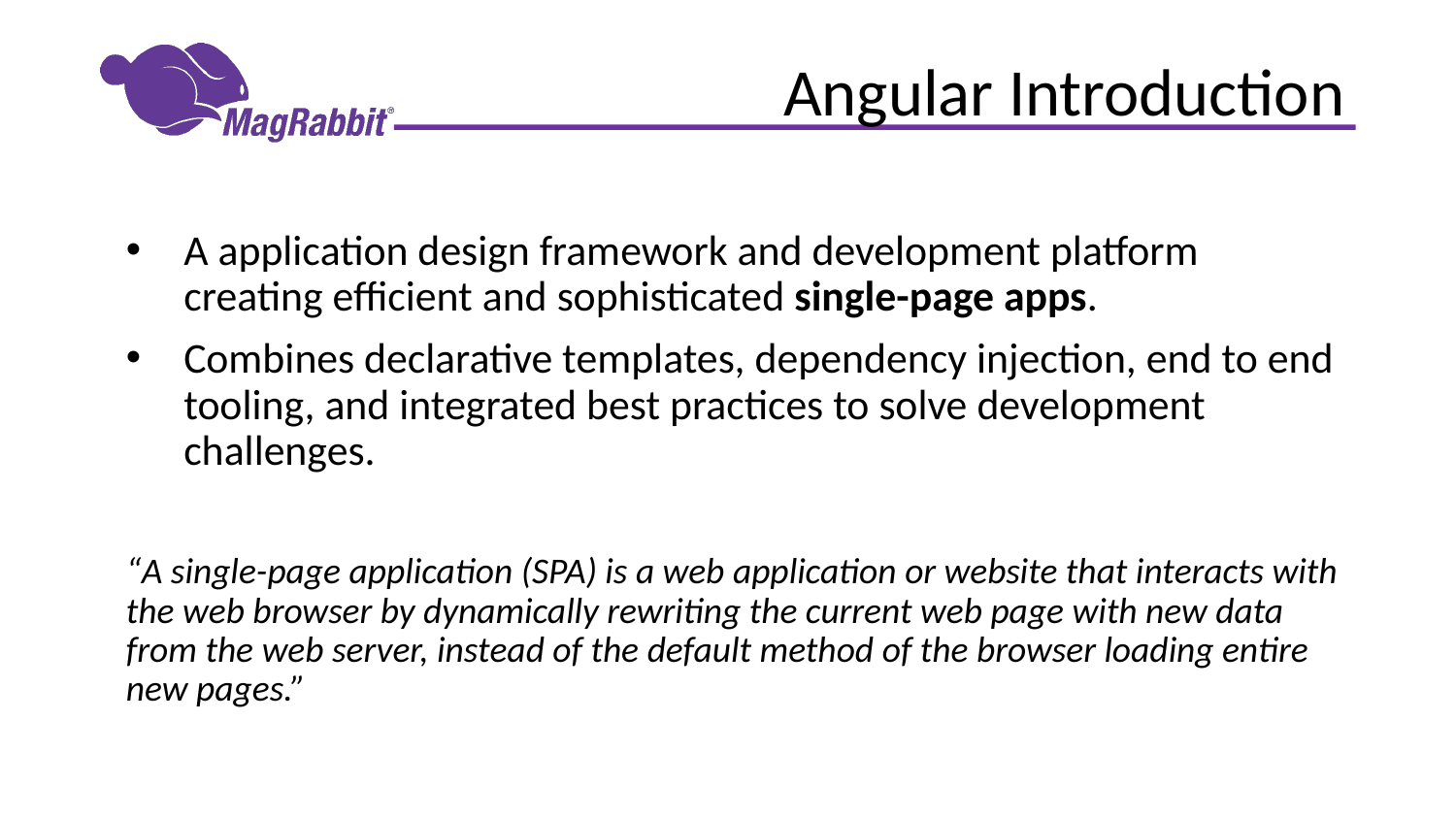

# Angular Introduction
A application design framework and development platform creating efficient and sophisticated single-page apps.
Combines declarative templates, dependency injection, end to end tooling, and integrated best practices to solve development challenges.

“A single-page application (SPA) is a web application or website that interacts with the web browser by dynamically rewriting the current web page with new data from the web server, instead of the default method of the browser loading entire new pages.”